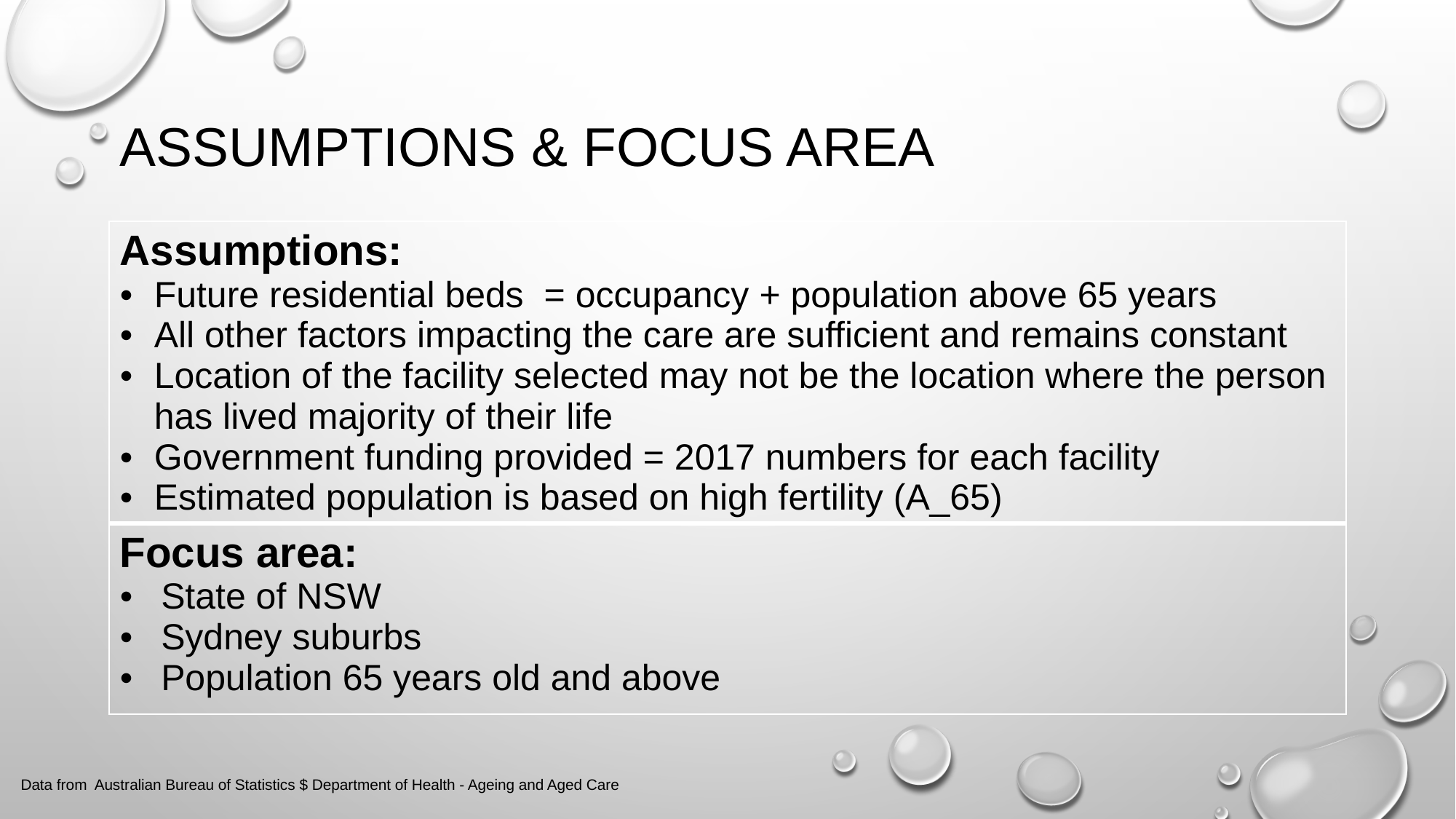

# Assumptions & focus area
| Assumptions: Future residential beds = occupancy + population above 65 years All other factors impacting the care are sufficient and remains constant Location of the facility selected may not be the location where the person has lived majority of their life Government funding provided = 2017 numbers for each facility Estimated population is based on high fertility (A\_65) |
| --- |
| Focus area: State of NSW Sydney suburbs Population 65 years old and above |
Data from  Australian Bureau of Statistics $ Department of Health - Ageing and Aged Care